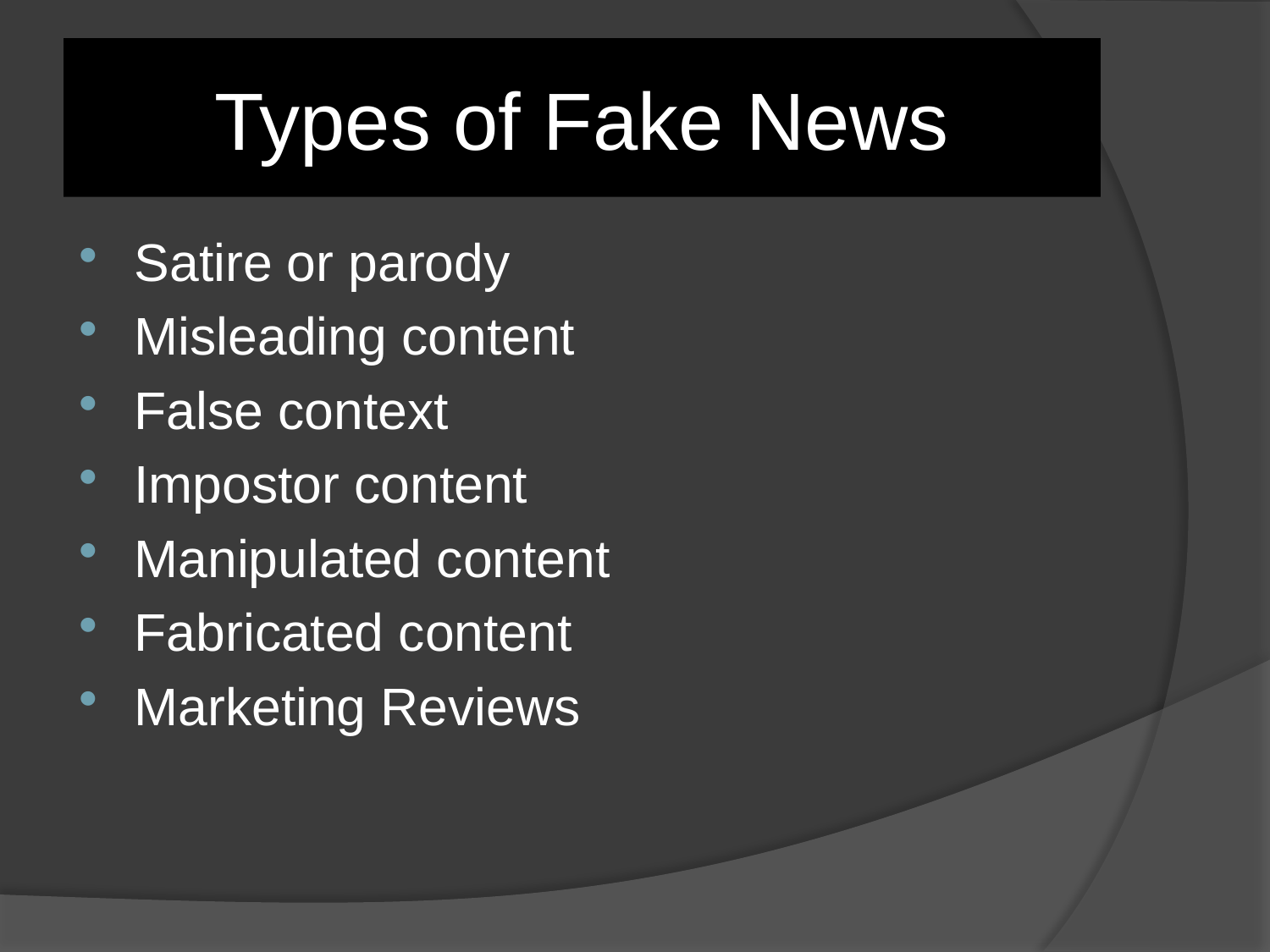

# Types of Fake News
Satire or parody
Misleading content
False context
Impostor content
Manipulated content
Fabricated content
Marketing Reviews